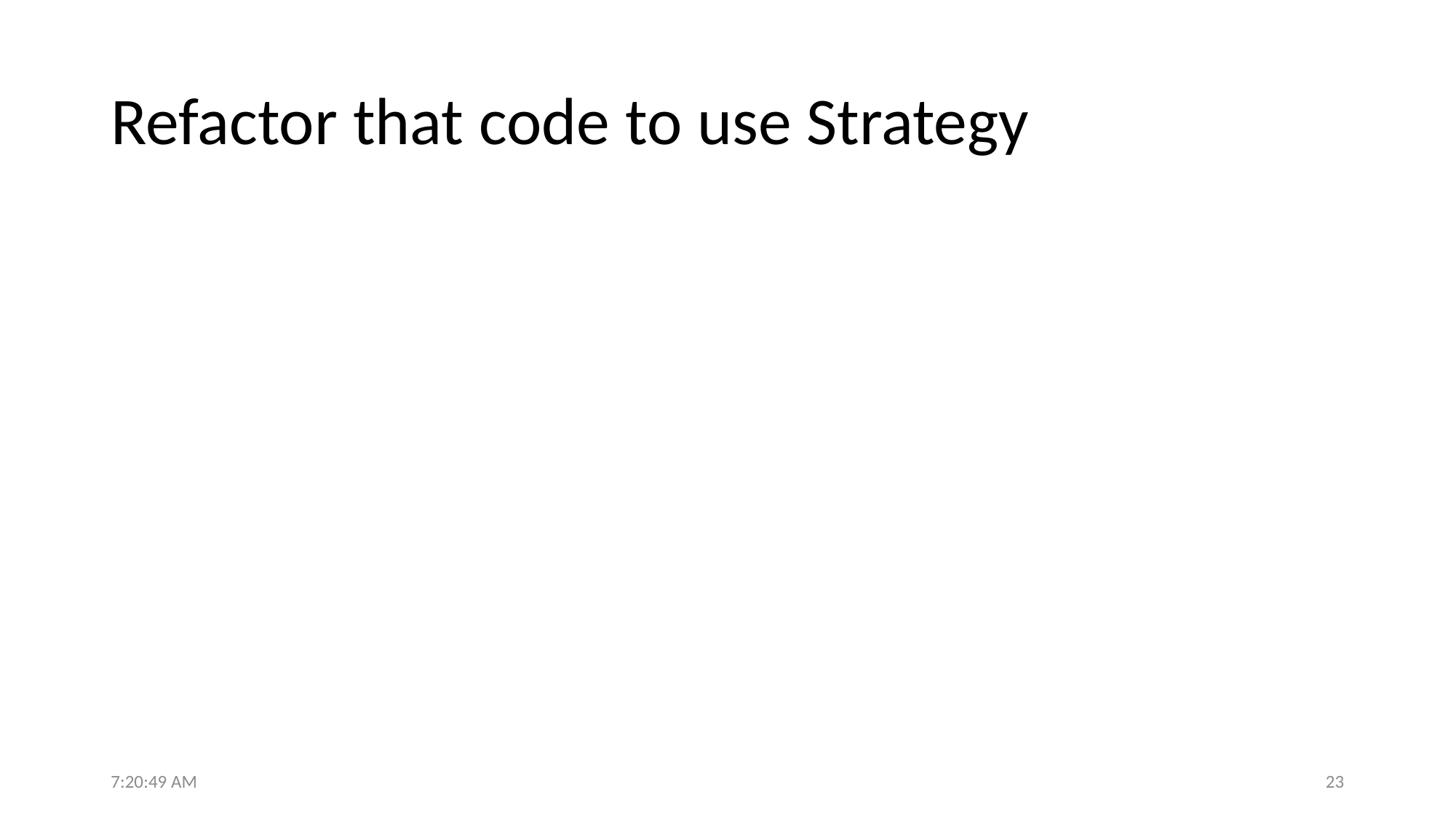

# Refactor that code to use Strategy
7:20:49 AM
23